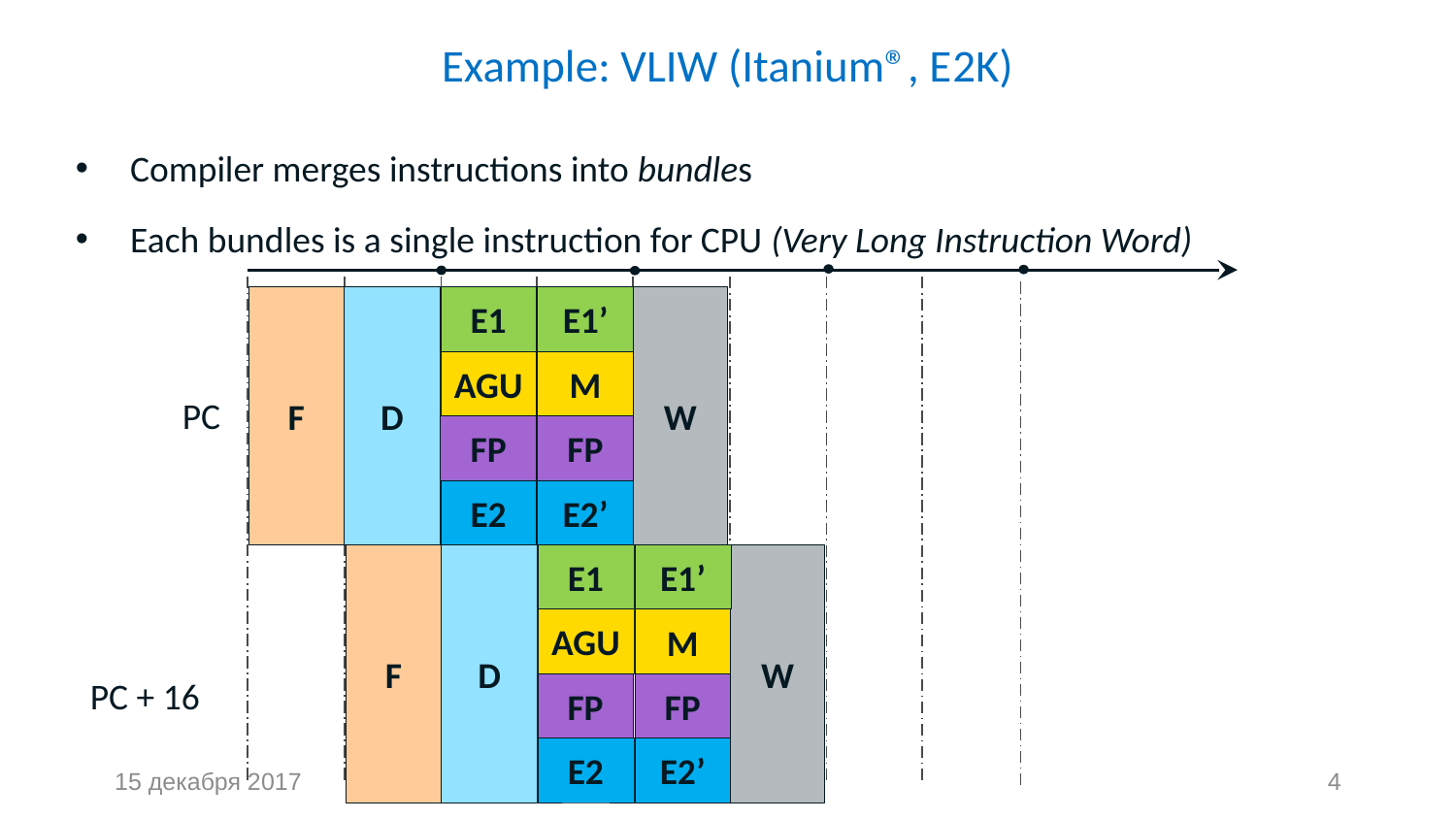

# Example: VLIW (Itanium®, E2K)
Compiler merges instructions into bundles
Each bundles is a single instruction for CPU (Very Long Instruction Word)

E1’
F
W
D
AGU
M
FP
FP
E2’
E2
E1
PC
E1’
F
W
D
AGU
M
FP
FP
E2’
E2
E1
PC + 16
15 декабря 2017
4